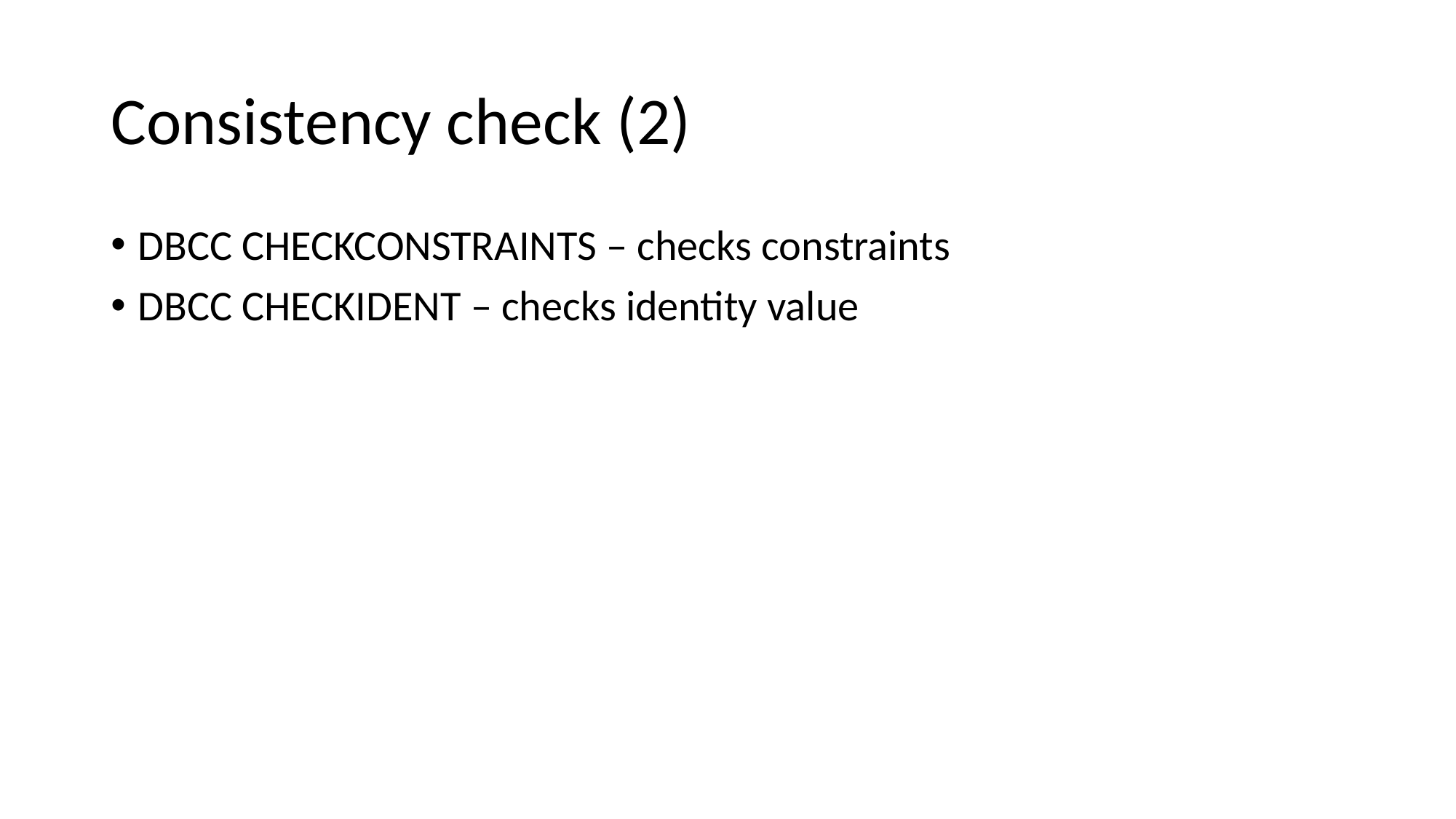

# Consistency check (2)
DBCC CHECKCONSTRAINTS – checks constraints
DBCC CHECKIDENT – checks identity value